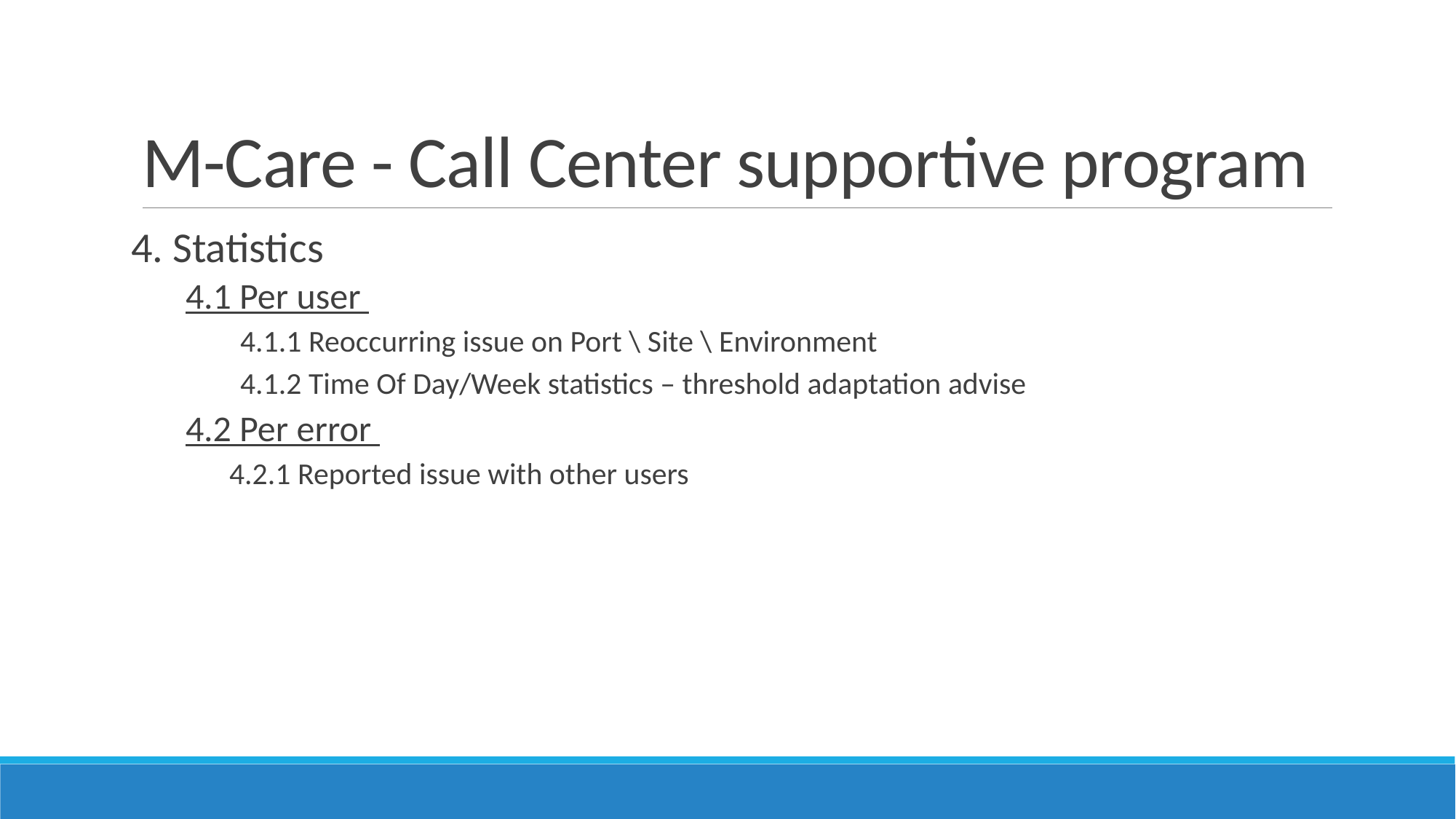

# M-Care - Call Center supportive program
4. Statistics
4.1 Per user
4.1.1 Reoccurring issue on Port \ Site \ Environment
4.1.2 Time Of Day/Week statistics – threshold adaptation advise
4.2 Per error
4.2.1 Reported issue with other users